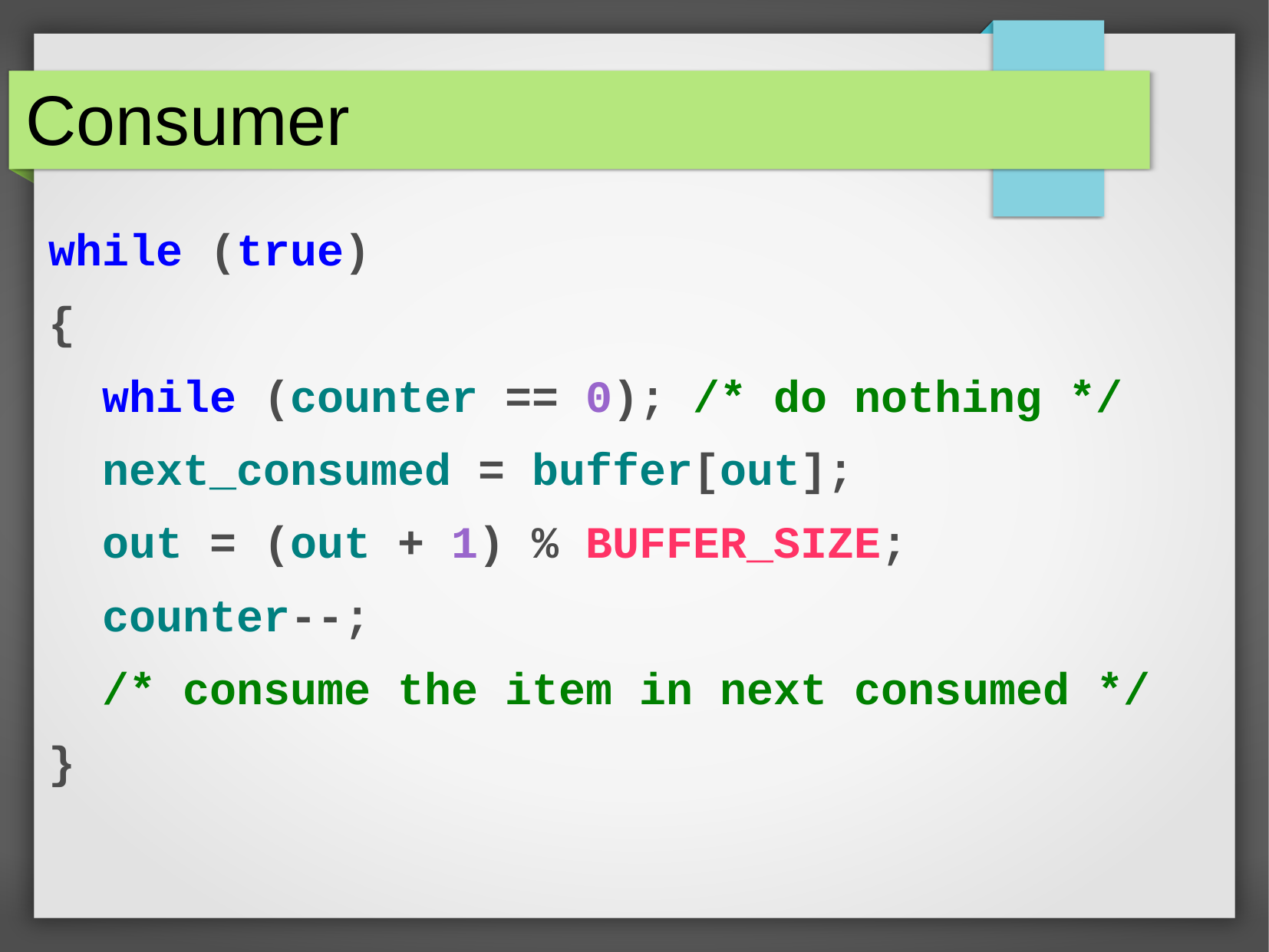

# Consumer
while (true)
{
  while (counter == 0); /* do nothing */
  next_consumed = buffer[out];
  out = (out + 1) % BUFFER_SIZE;
  counter--;
  /* consume the item in next consumed */
}